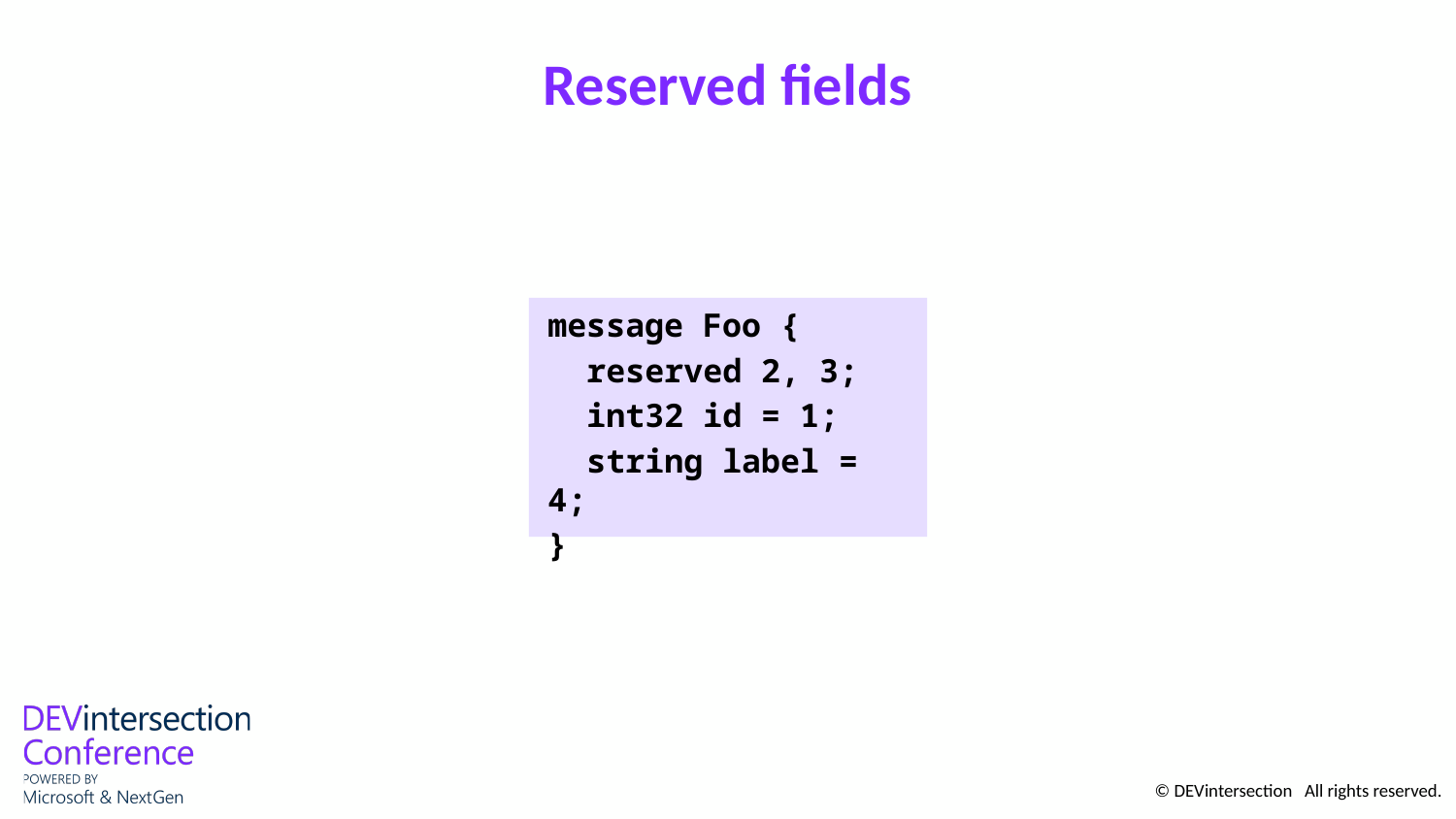

# Reserved fields
message Foo {
  reserved 2, 3;
  int32 id = 1;
  string label = 4;
}